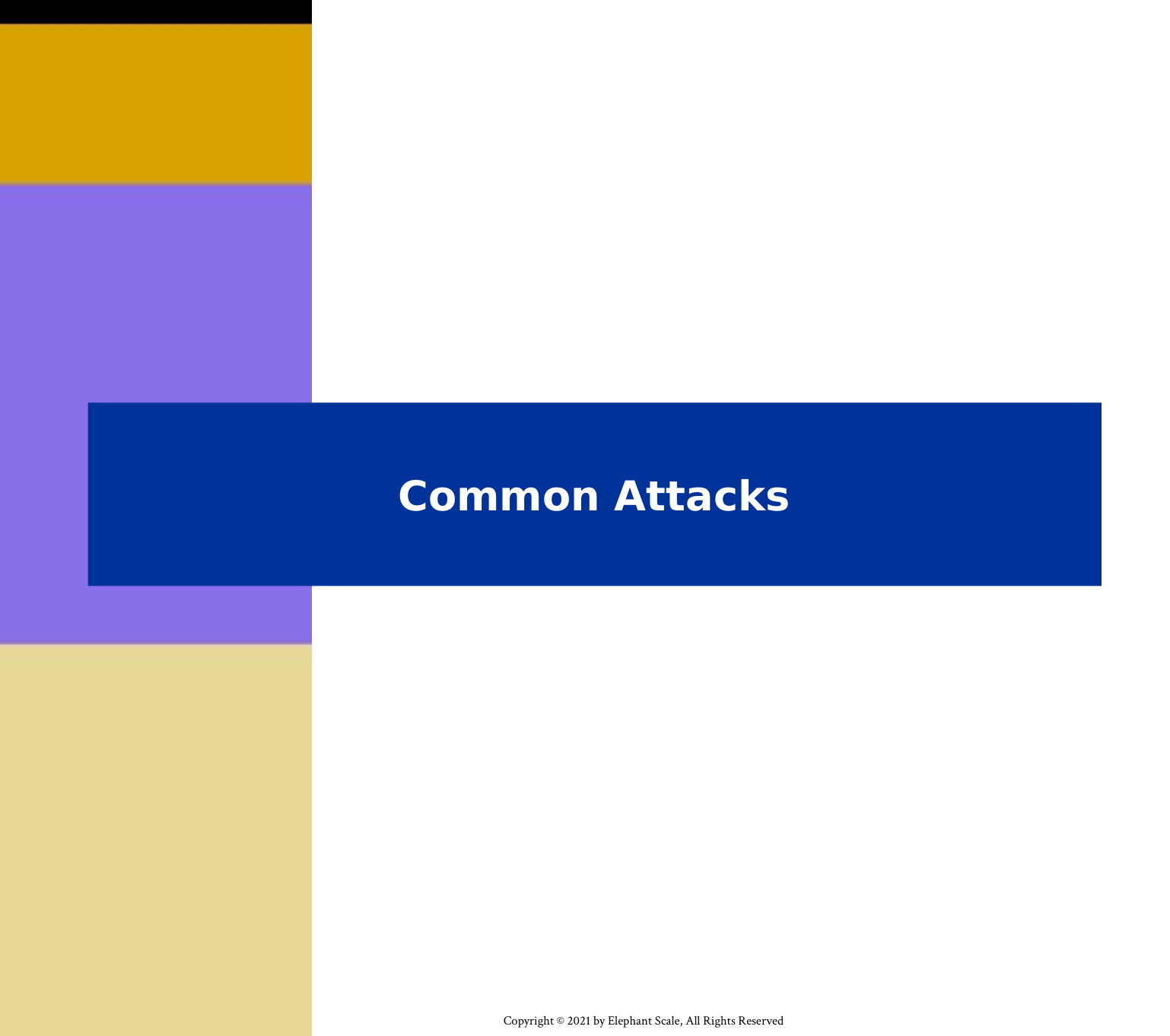

# Common Attacks

Copyright © 2021 by Elephant Scale, All Rights Reserved